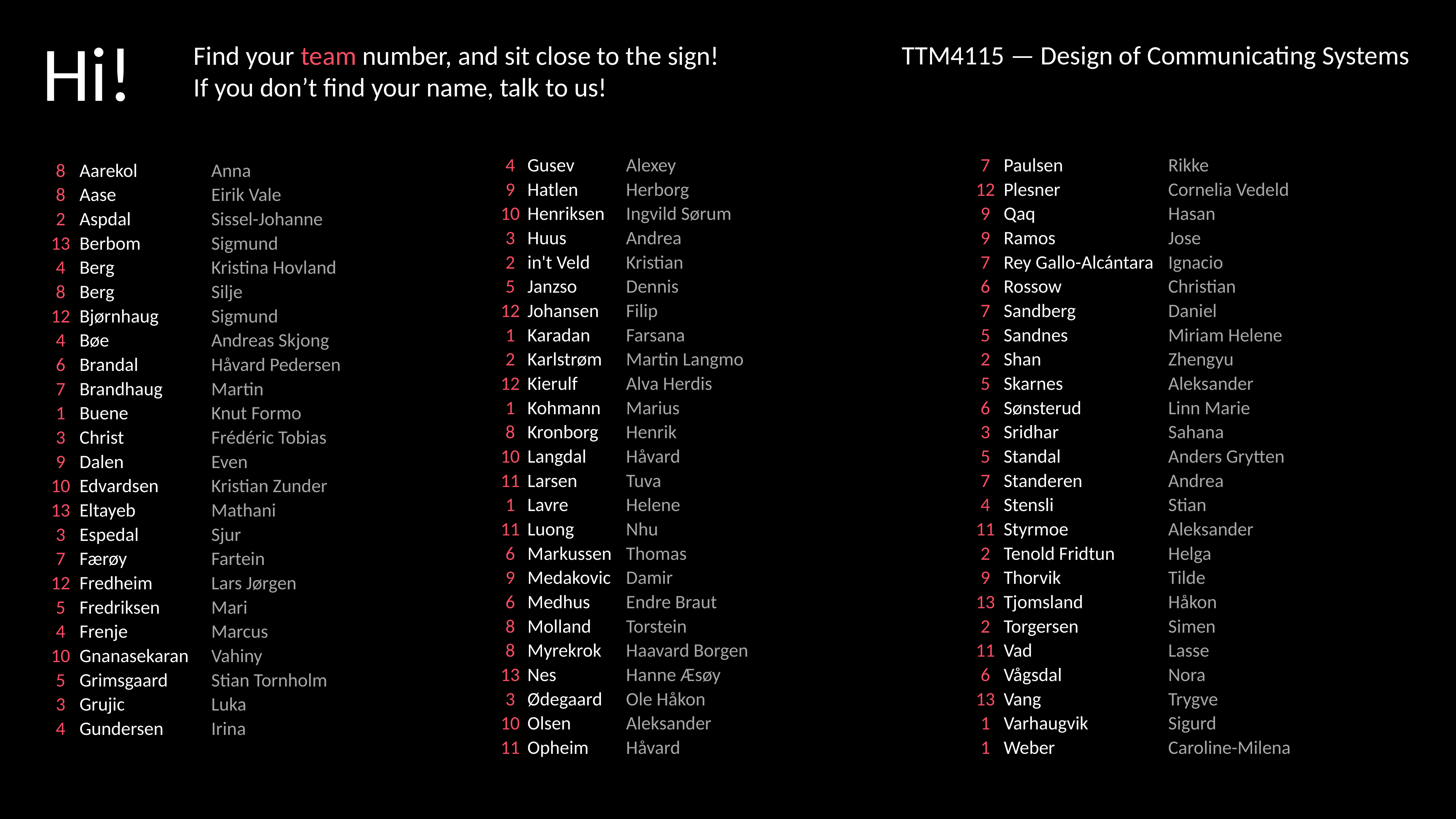

Hi!
TTM4115 — Design of Communicating Systems
Find your team number, and sit close to the sign!
If you don’t find your name, talk to us!
| Table 1-1 |  |  |
| --- | --- | --- |
| 4 | Gusev | Alexey |
| 9 | Hatlen | Herborg |
| 10 | Henriksen | Ingvild Sørum |
| 3 | Huus | Andrea |
| 2 | in't Veld | Kristian |
| 5 | Janzso | Dennis |
| 12 | Johansen | Filip |
| 1 | Karadan | Farsana |
| 2 | Karlstrøm | Martin Langmo |
| 12 | Kierulf | Alva Herdis |
| 1 | Kohmann | Marius |
| 8 | Kronborg | Henrik |
| 10 | Langdal | Håvard |
| 11 | Larsen | Tuva |
| 1 | Lavre | Helene |
| 11 | Luong | Nhu |
| 6 | Markussen | Thomas |
| 9 | Medakovic | Damir |
| 6 | Medhus | Endre Braut |
| 8 | Molland | Torstein |
| 8 | Myrekrok | Haavard Borgen |
| 13 | Nes | Hanne Æsøy |
| 3 | Ødegaard | Ole Håkon |
| 10 | Olsen | Aleksander |
| 11 | Opheim | Håvard |
| Table 1-2 |  |  |
| --- | --- | --- |
| 7 | Paulsen | Rikke |
| 12 | Plesner | Cornelia Vedeld |
| 9 | Qaq | Hasan |
| 9 | Ramos | Jose |
| 7 | Rey Gallo-Alcántara | Ignacio |
| 6 | Rossow | Christian |
| 7 | Sandberg | Daniel |
| 5 | Sandnes | Miriam Helene |
| 2 | Shan | Zhengyu |
| 5 | Skarnes | Aleksander |
| 6 | Sønsterud | Linn Marie |
| 3 | Sridhar | Sahana |
| 5 | Standal | Anders Grytten |
| 7 | Standeren | Andrea |
| 4 | Stensli | Stian |
| 11 | Styrmoe | Aleksander |
| 2 | Tenold Fridtun | Helga |
| 9 | Thorvik | Tilde |
| 13 | Tjomsland | Håkon |
| 2 | Torgersen | Simen |
| 11 | Vad | Lasse |
| 6 | Vågsdal | Nora |
| 13 | Vang | Trygve |
| 1 | Varhaugvik | Sigurd |
| 1 | Weber | Caroline-Milena |
| Table 1 |  |  |
| --- | --- | --- |
| 8 | Aarekol | Anna |
| 8 | Aase | Eirik Vale |
| 2 | Aspdal | Sissel-Johanne |
| 13 | Berbom | Sigmund |
| 4 | Berg | Kristina Hovland |
| 8 | Berg | Silje |
| 12 | Bjørnhaug | Sigmund |
| 4 | Bøe | Andreas Skjong |
| 6 | Brandal | Håvard Pedersen |
| 7 | Brandhaug | Martin |
| 1 | Buene | Knut Formo |
| 3 | Christ | Frédéric Tobias |
| 9 | Dalen | Even |
| 10 | Edvardsen | Kristian Zunder |
| 13 | Eltayeb | Mathani |
| 3 | Espedal | Sjur |
| 7 | Færøy | Fartein |
| 12 | Fredheim | Lars Jørgen |
| 5 | Fredriksen | Mari |
| 4 | Frenje | Marcus |
| 10 | Gnanasekaran | Vahiny |
| 5 | Grimsgaard | Stian Tornholm |
| 3 | Grujic | Luka |
| 4 | Gundersen | Irina |